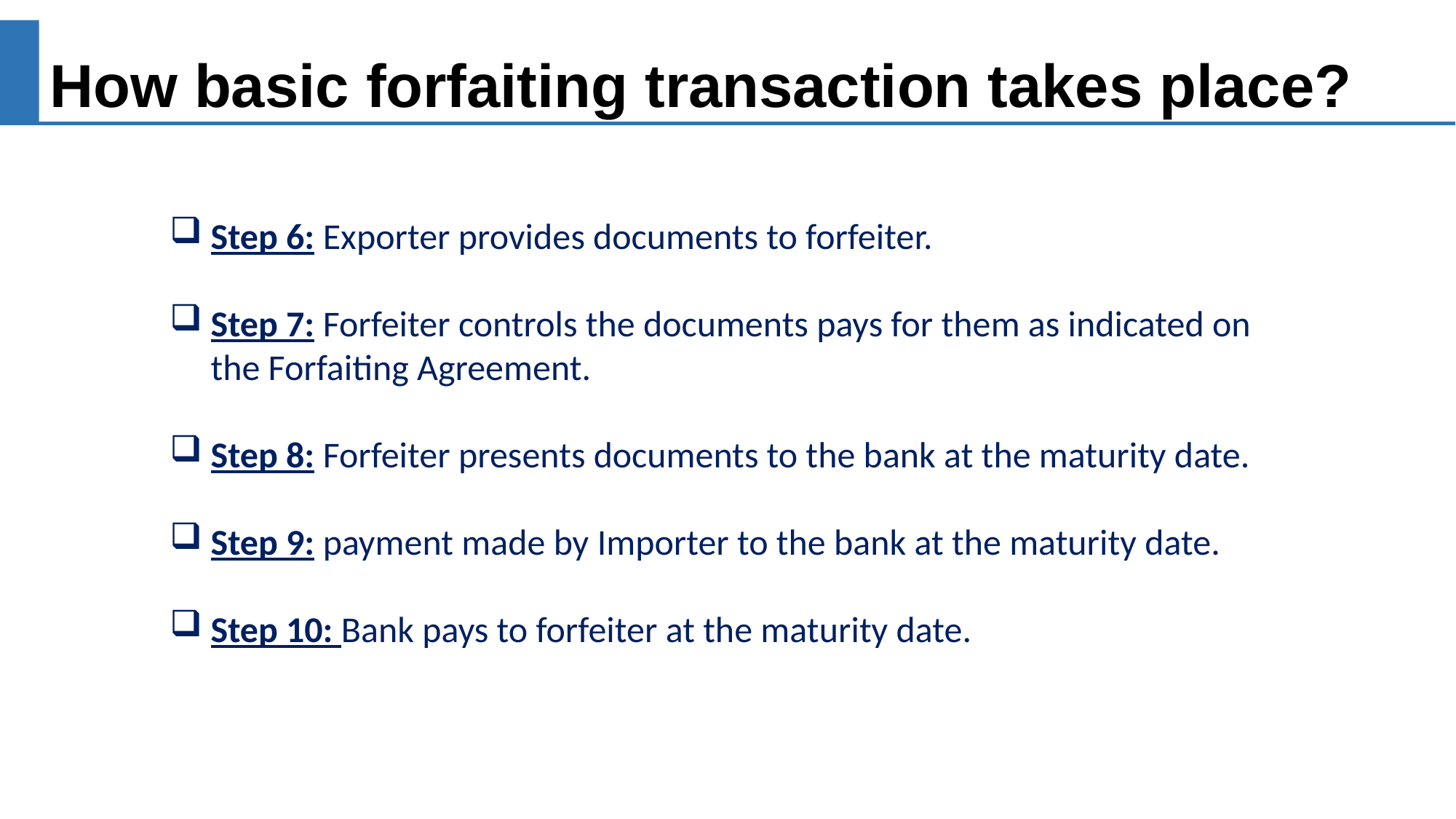

How basic forfaiting transaction takes place?

Step 6: Exporter provides documents to forfeiter.

Step 7: Forfeiter controls the documents pays for them as indicated on the Forfaiting Agreement.

Step 8: Forfeiter presents documents to the bank at the maturity date.

Step 9: payment made by Importer to the bank at the maturity date.

Step 10: Bank pays to forfeiter at the maturity date.